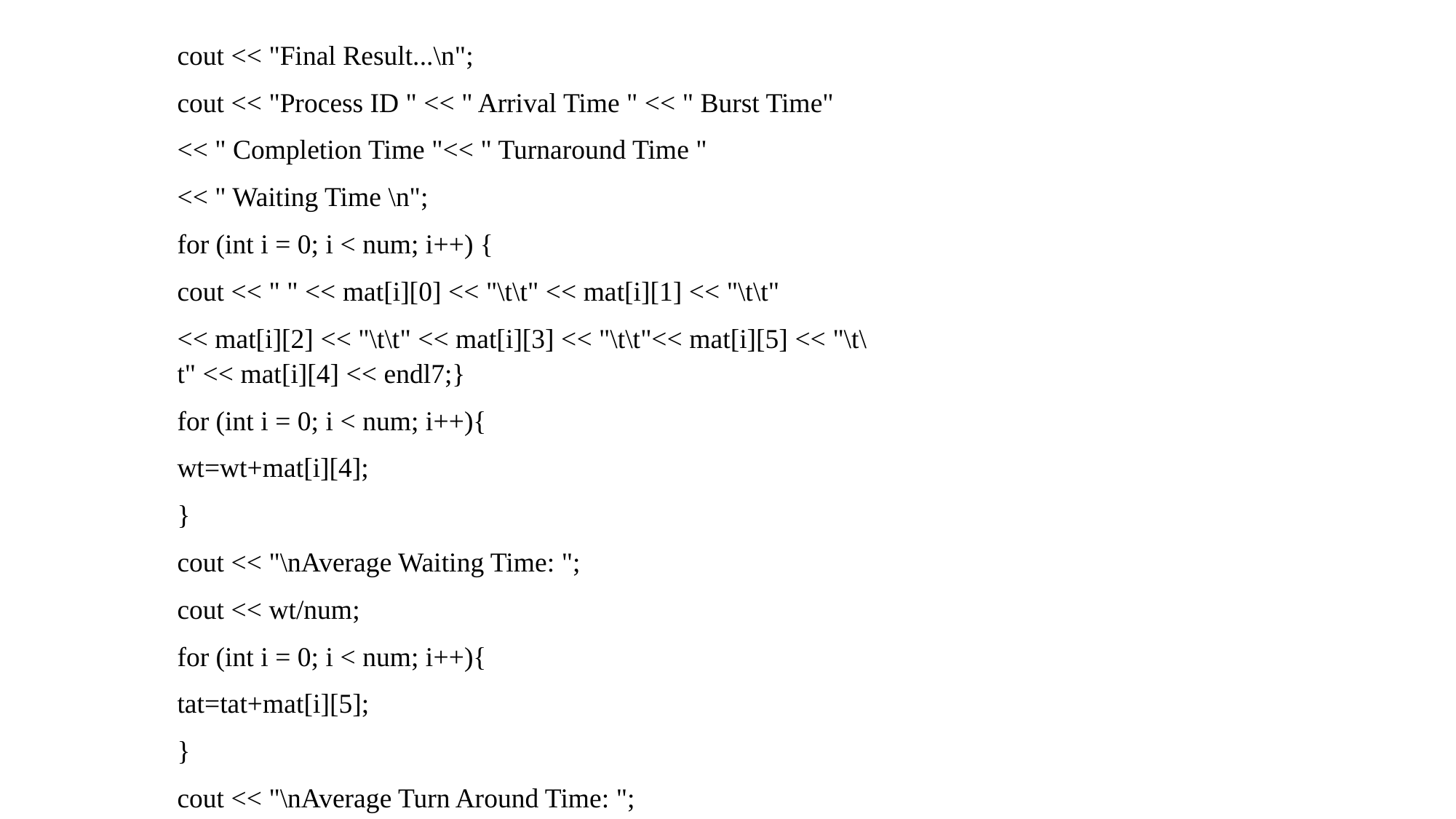

cout << "Final Result...\n";
cout << "Process ID " << " Arrival Time " << " Burst Time"
<< " Completion Time "<< " Turnaround Time "
<< " Waiting Time \n";
for (int i = 0; i < num; i++) {
cout << " " << mat[i][0] << "\t\t" << mat[i][1] << "\t\t"
<< mat[i][2] << "\t\t" << mat[i][3] << "\t\t"<< mat[i][5] << "\t\t" << mat[i][4] << endl7;}
for (int i = 0; i < num; i++){
wt=wt+mat[i][4];
}
cout << "\nAverage Waiting Time: ";
cout << wt/num;
for (int i = 0; i < num; i++){
tat=tat+mat[i][5];
}
cout << "\nAverage Turn Around Time: ";